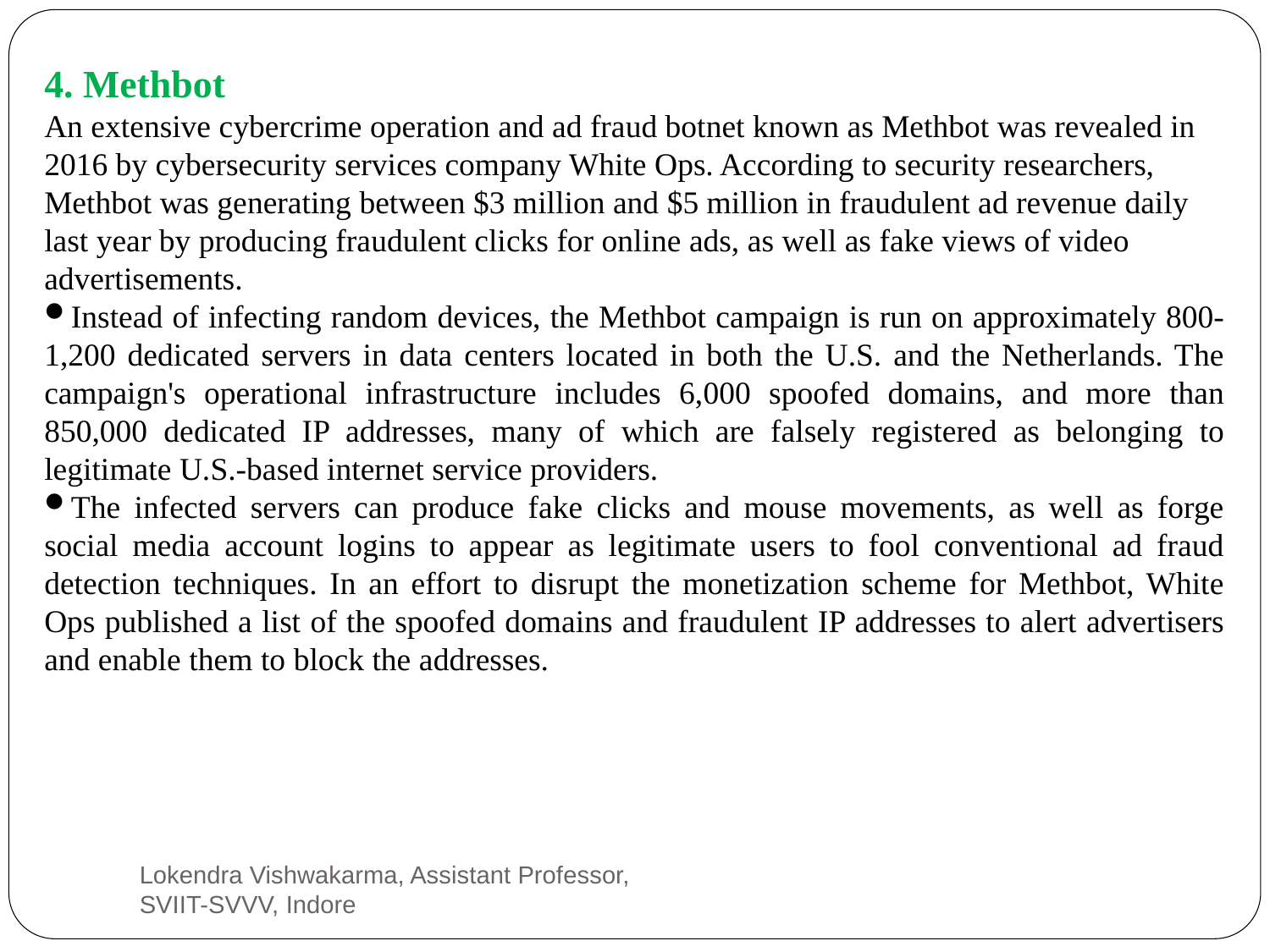

4. Methbot
An extensive cybercrime operation and ad fraud botnet known as Methbot was revealed in 2016 by cybersecurity services company White Ops. According to security researchers, Methbot was generating between $3 million and $5 million in fraudulent ad revenue daily last year by producing fraudulent clicks for online ads, as well as fake views of video advertisements.
Instead of infecting random devices, the Methbot campaign is run on approximately 800-1,200 dedicated servers in data centers located in both the U.S. and the Netherlands. The campaign's operational infrastructure includes 6,000 spoofed domains, and more than 850,000 dedicated IP addresses, many of which are falsely registered as belonging to legitimate U.S.-based internet service providers.
The infected servers can produce fake clicks and mouse movements, as well as forge social media account logins to appear as legitimate users to fool conventional ad fraud detection techniques. In an effort to disrupt the monetization scheme for Methbot, White Ops published a list of the spoofed domains and fraudulent IP addresses to alert advertisers and enable them to block the addresses.

Lokendra Vishwakarma, Assistant Professor, SVIIT-SVVV, Indore
13